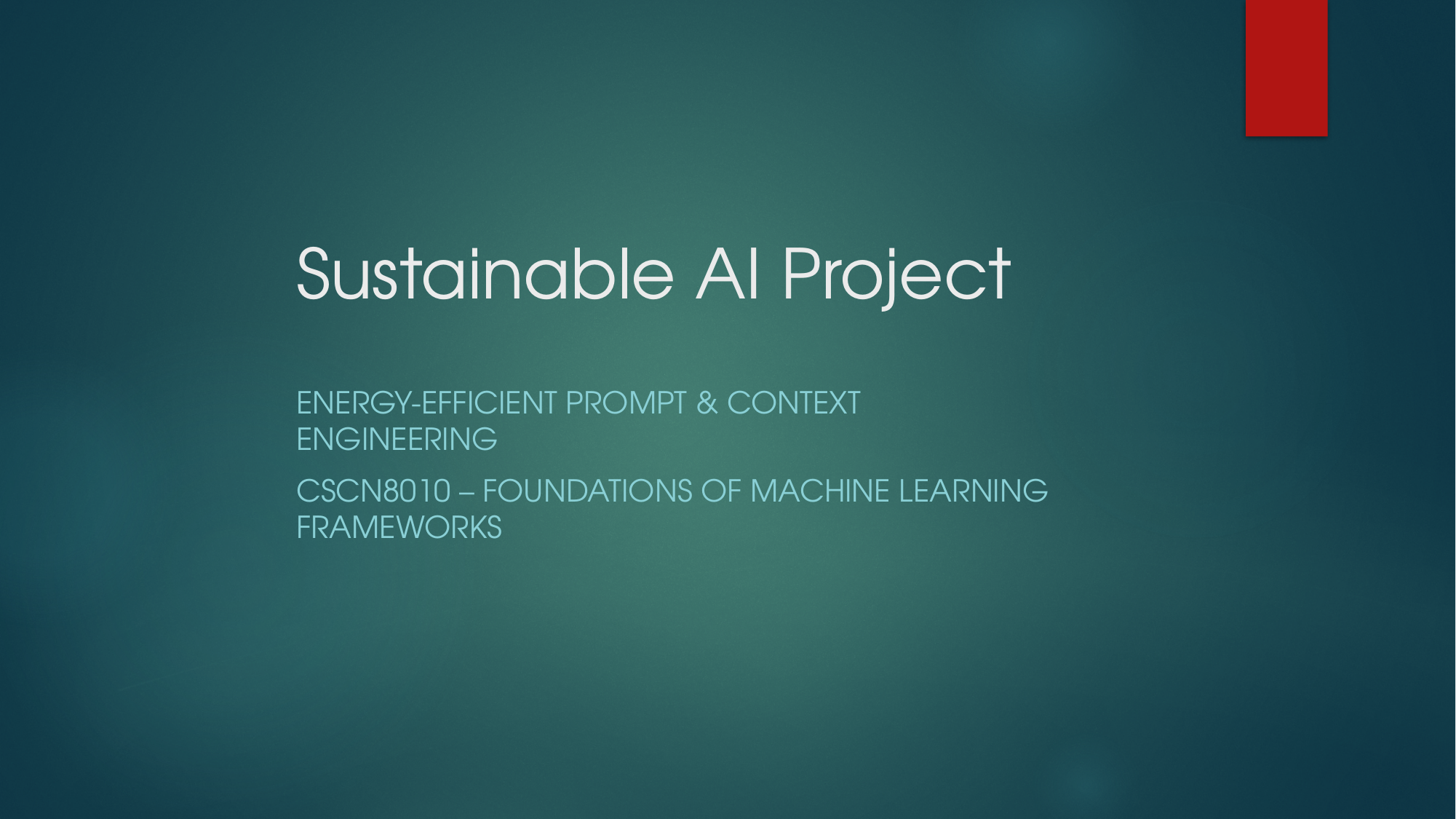

# Sustainable AI Project
Energy-Efficient Prompt & Context Engineering
CSCN8010 – Foundations of Machine Learning Frameworks